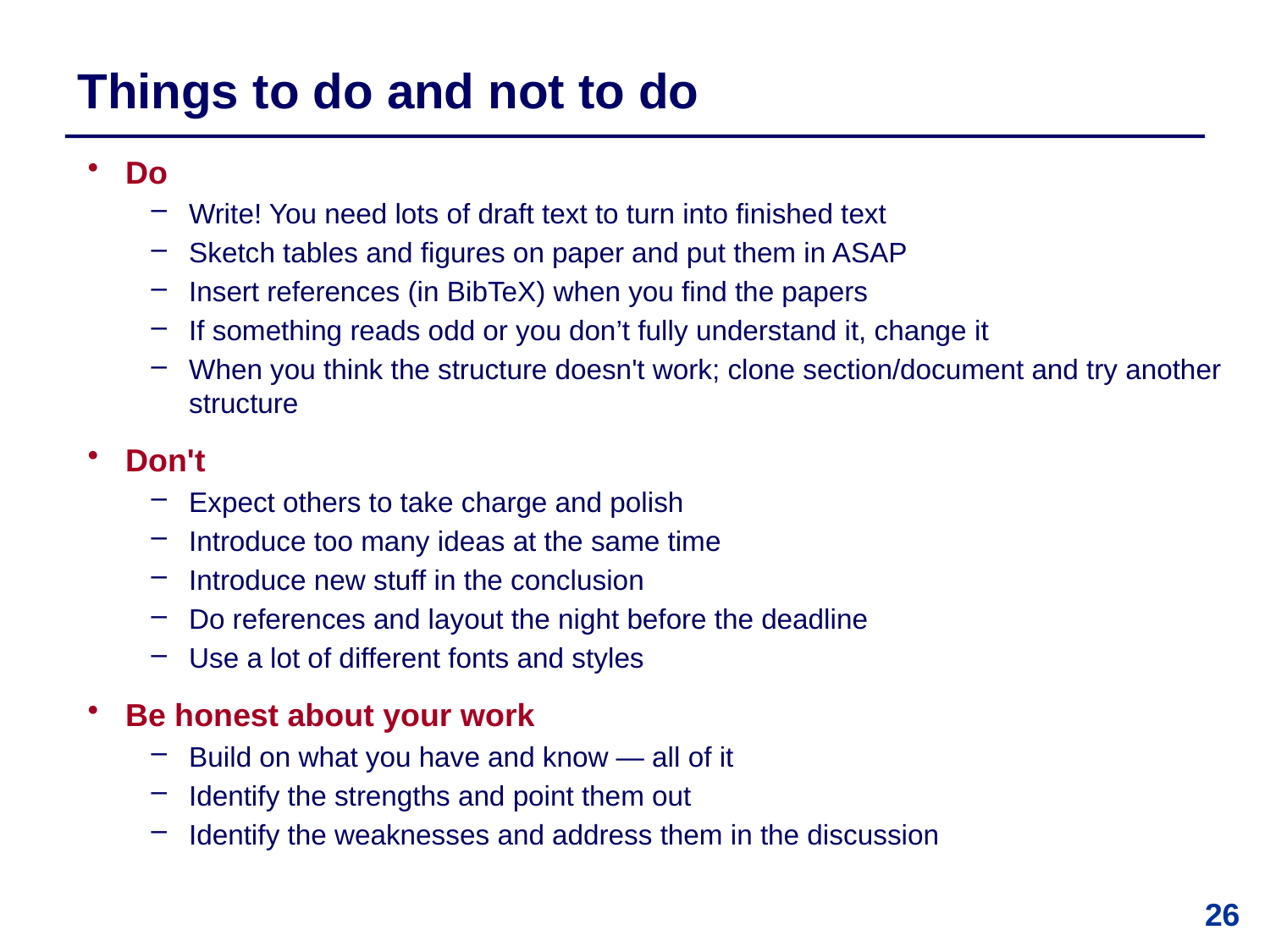

# Things to do and not to do
Do
Write! You need lots of draft text to turn into finished text
Sketch tables and figures on paper and put them in ASAP
Insert references (in BibTeX) when you find the papers
If something reads odd or you don’t fully understand it, change it
When you think the structure doesn't work; clone section/document and try another structure
Don't
Expect others to take charge and polish
Introduce too many ideas at the same time
Introduce new stuff in the conclusion
Do references and layout the night before the deadline
Use a lot of different fonts and styles
Be honest about your work
Build on what you have and know — all of it
Identify the strengths and point them out
Identify the weaknesses and address them in the discussion

26